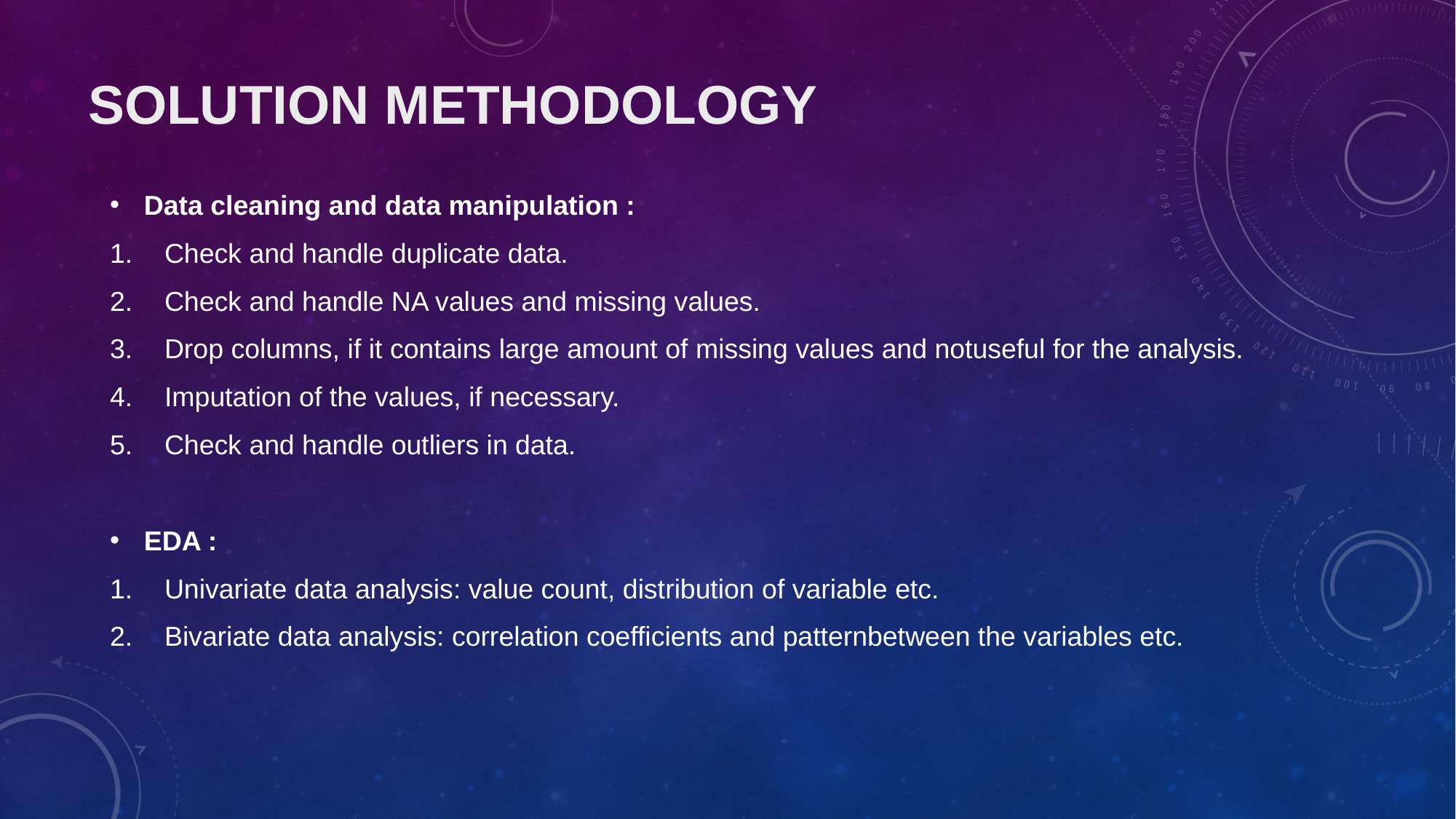

# Solution Methodology
Data cleaning and data manipulation :
Check and handle duplicate data.
Check and handle NA values and missing values.
Drop columns, if it contains large amount of missing values and notuseful for the analysis.
Imputation of the values, if necessary.
Check and handle outliers in data.

EDA :
Univariate data analysis: value count, distribution of variable etc.
Bivariate data analysis: correlation coefficients and patternbetween the variables etc.